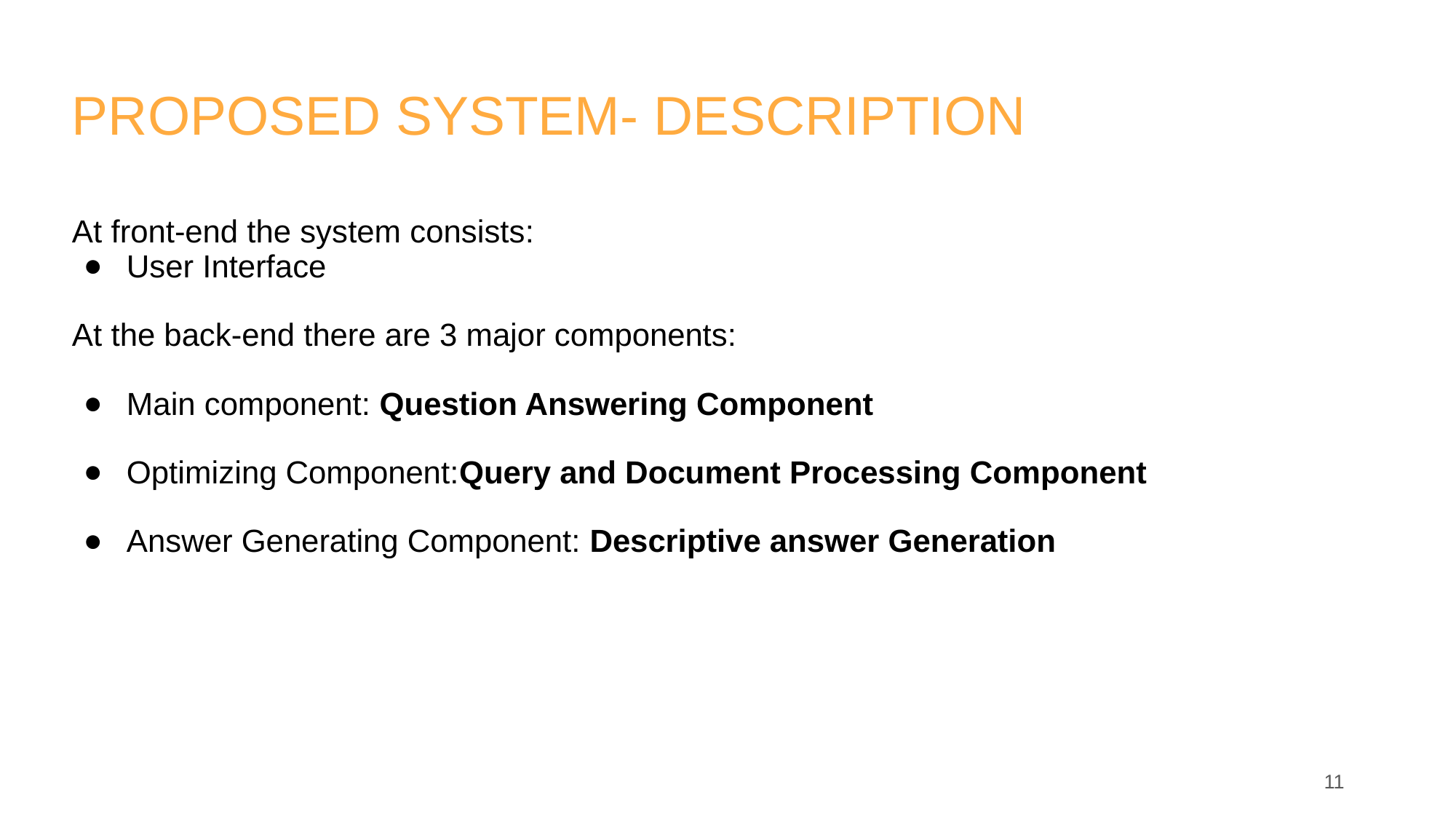

# PROPOSED SYSTEM- DESCRIPTION
At front-end the system consists:
User Interface

At the back-end there are 3 major components:

Main component: Question Answering Component

Optimizing Component:Query and Document Processing Component

Answer Generating Component: Descriptive answer Generation
11